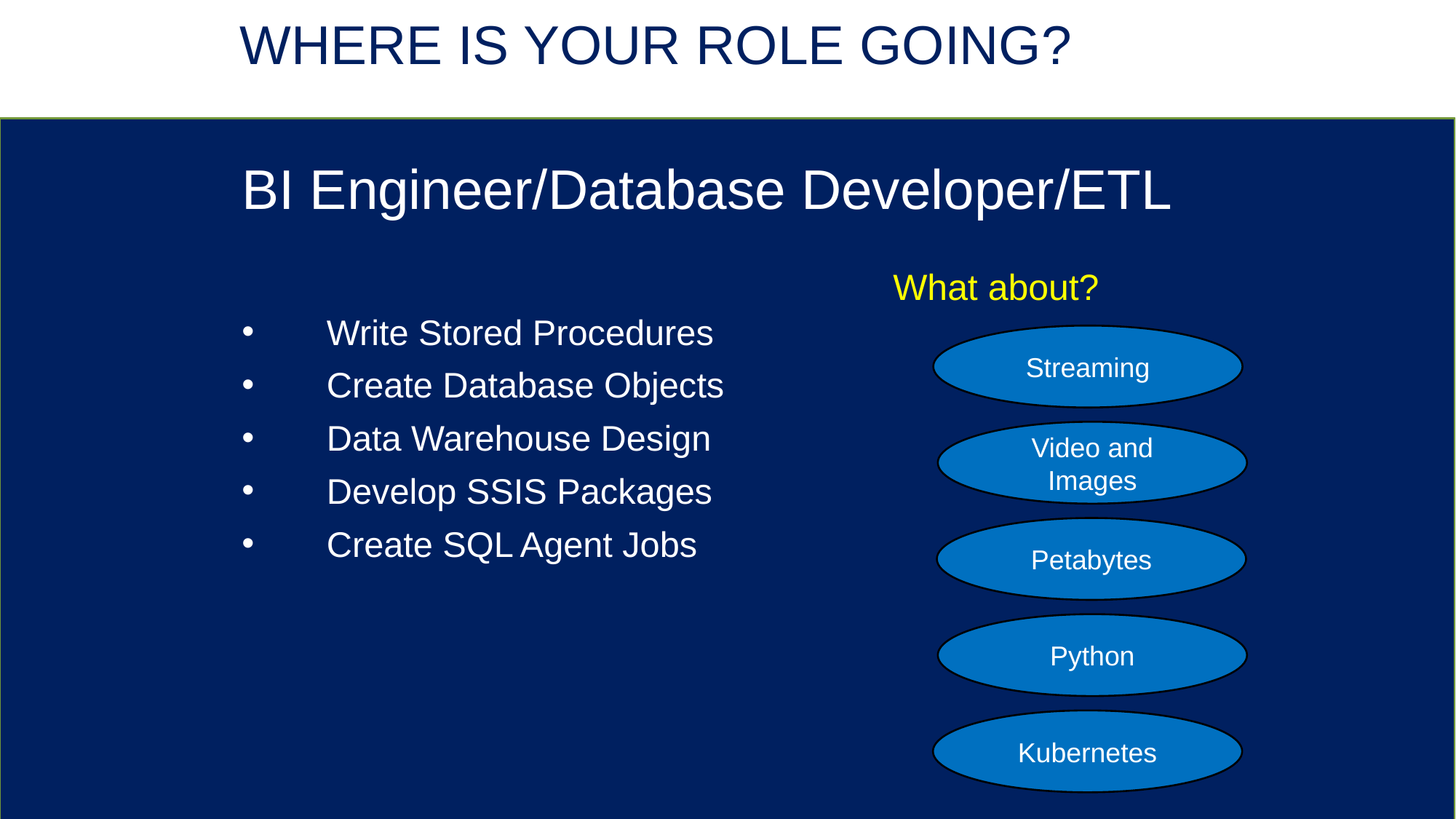

# Where is your role going?
BI Engineer/Database Developer/ETL
What about?
Write Stored Procedures
Create Database Objects
Data Warehouse Design
Develop SSIS Packages
Create SQL Agent Jobs

Streaming
Video and Images
Petabytes
Python
Kubernetes